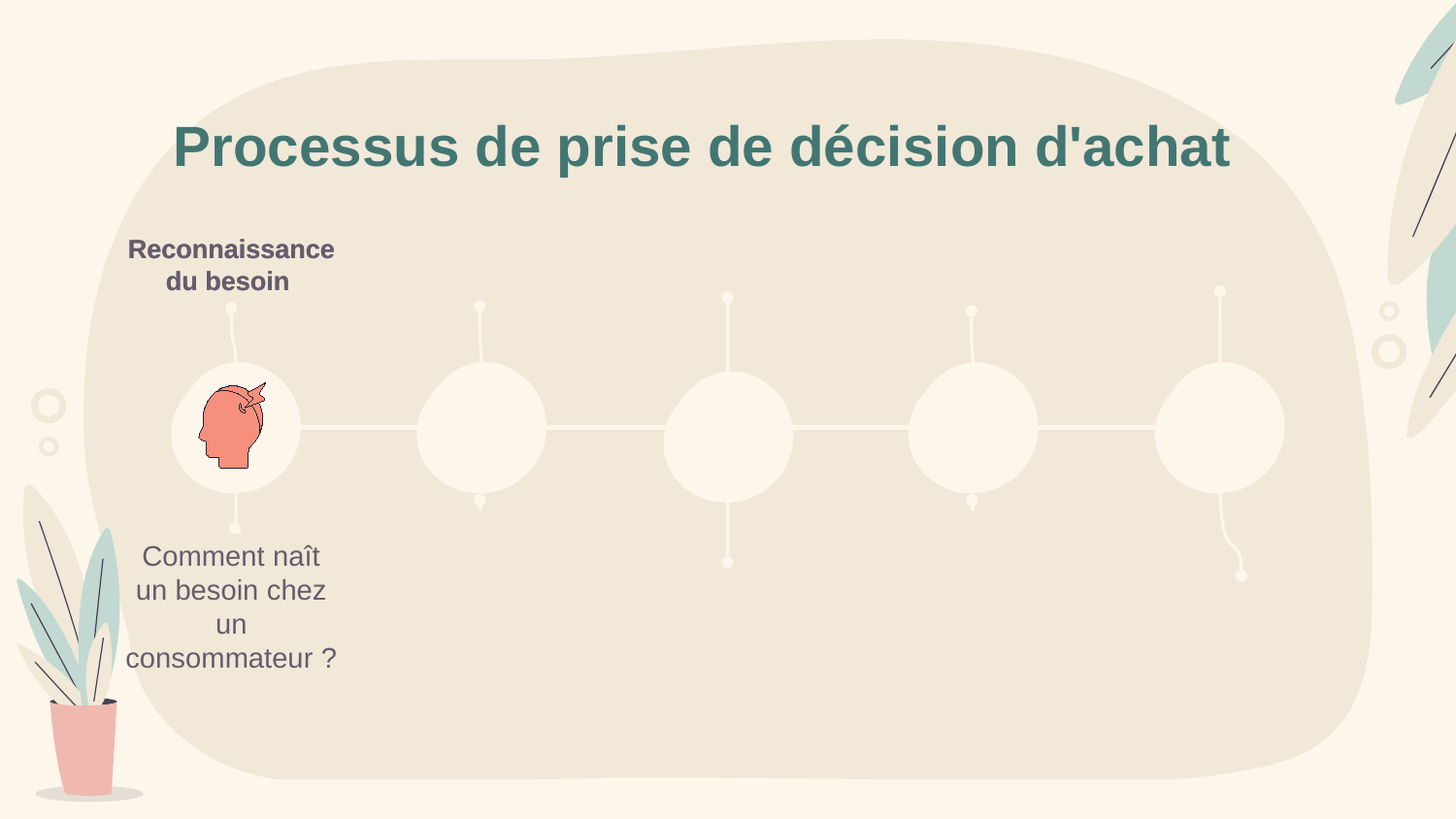

# Processus de prise de décision d'achat
Reconnaissance du besoin
Reconnaissance du besoin

Comment naît un besoin chez un consommateur ?